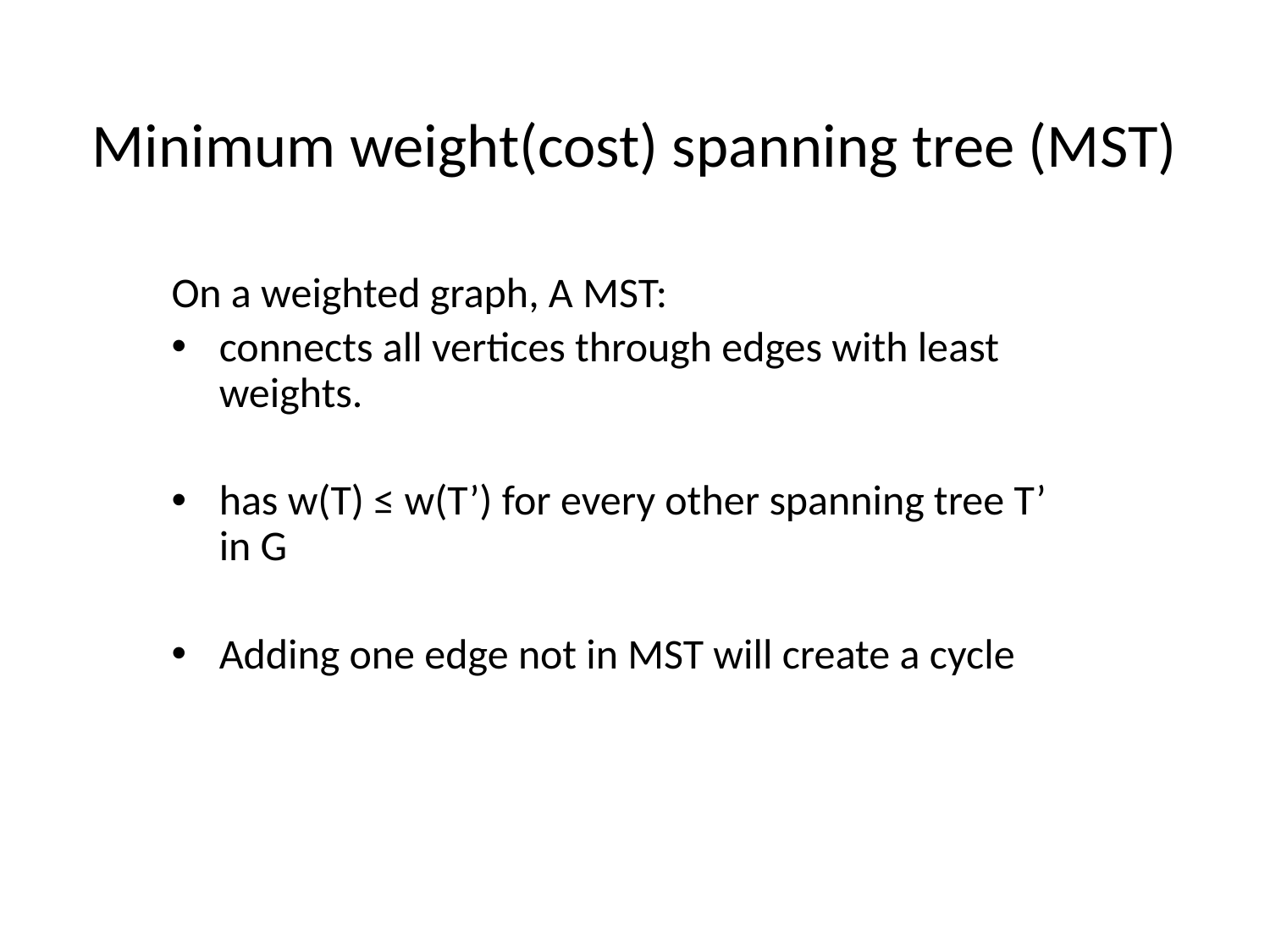

# Minimum weight(cost) spanning tree (MST)
On a weighted graph, A MST:
connects all vertices through edges with least weights.

has w(T) ≤ w(T’) for every other spanning tree T’ in G

Adding one edge not in MST will create a cycle